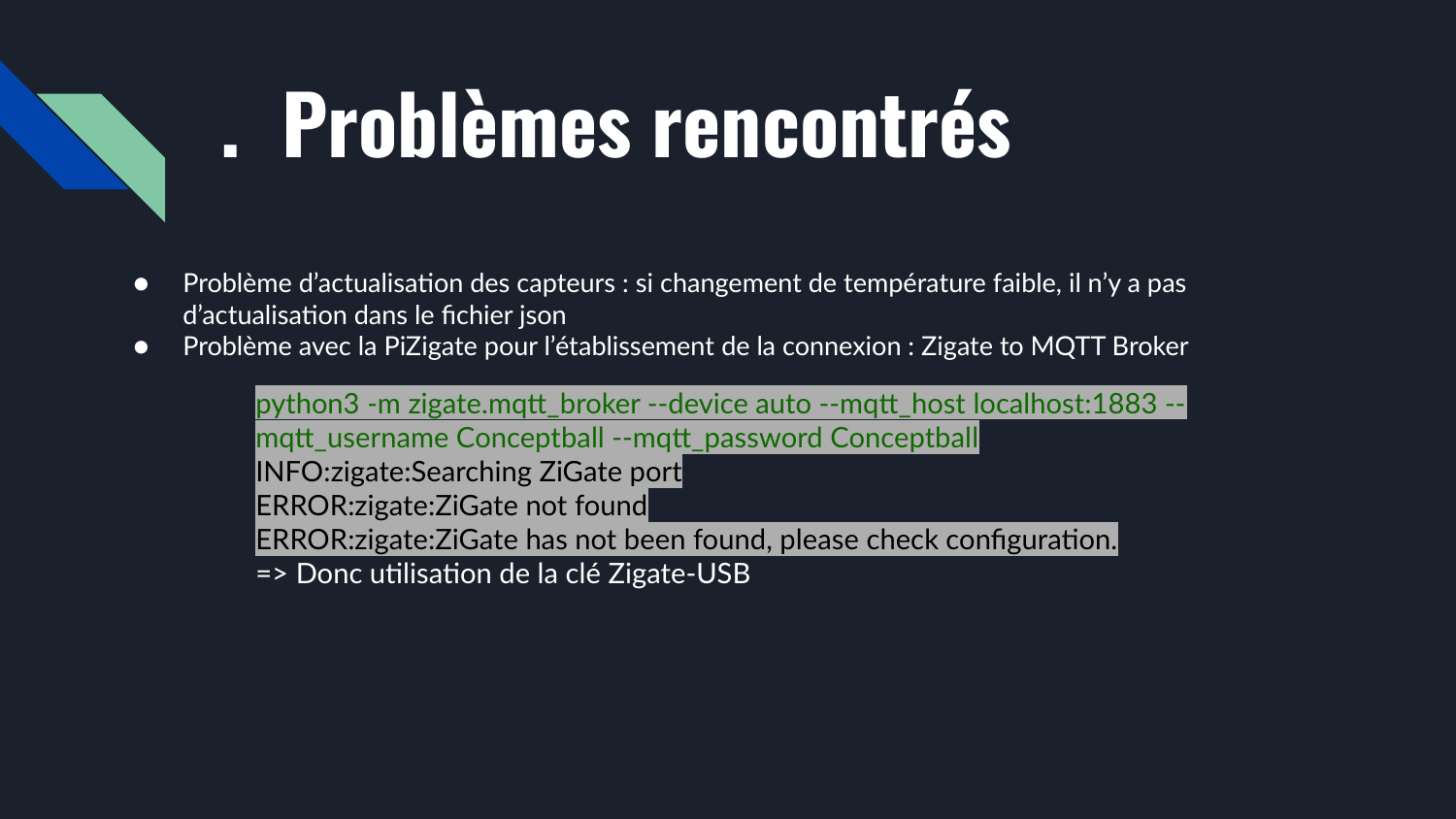

# .  Problèmes rencontrés

Problème d’actualisation des capteurs : si changement de température faible, il n’y a pas d’actualisation dans le fichier json
Problème avec la PiZigate pour l’établissement de la connexion : Zigate to MQTT Broker
python3 -m zigate.mqtt_broker --device auto --mqtt_host localhost:1883 --mqtt_username Conceptball --mqtt_password Conceptball
INFO:zigate:Searching ZiGate port
ERROR:zigate:ZiGate not found
ERROR:zigate:ZiGate has not been found, please check configuration.
=> Donc utilisation de la clé Zigate-USB